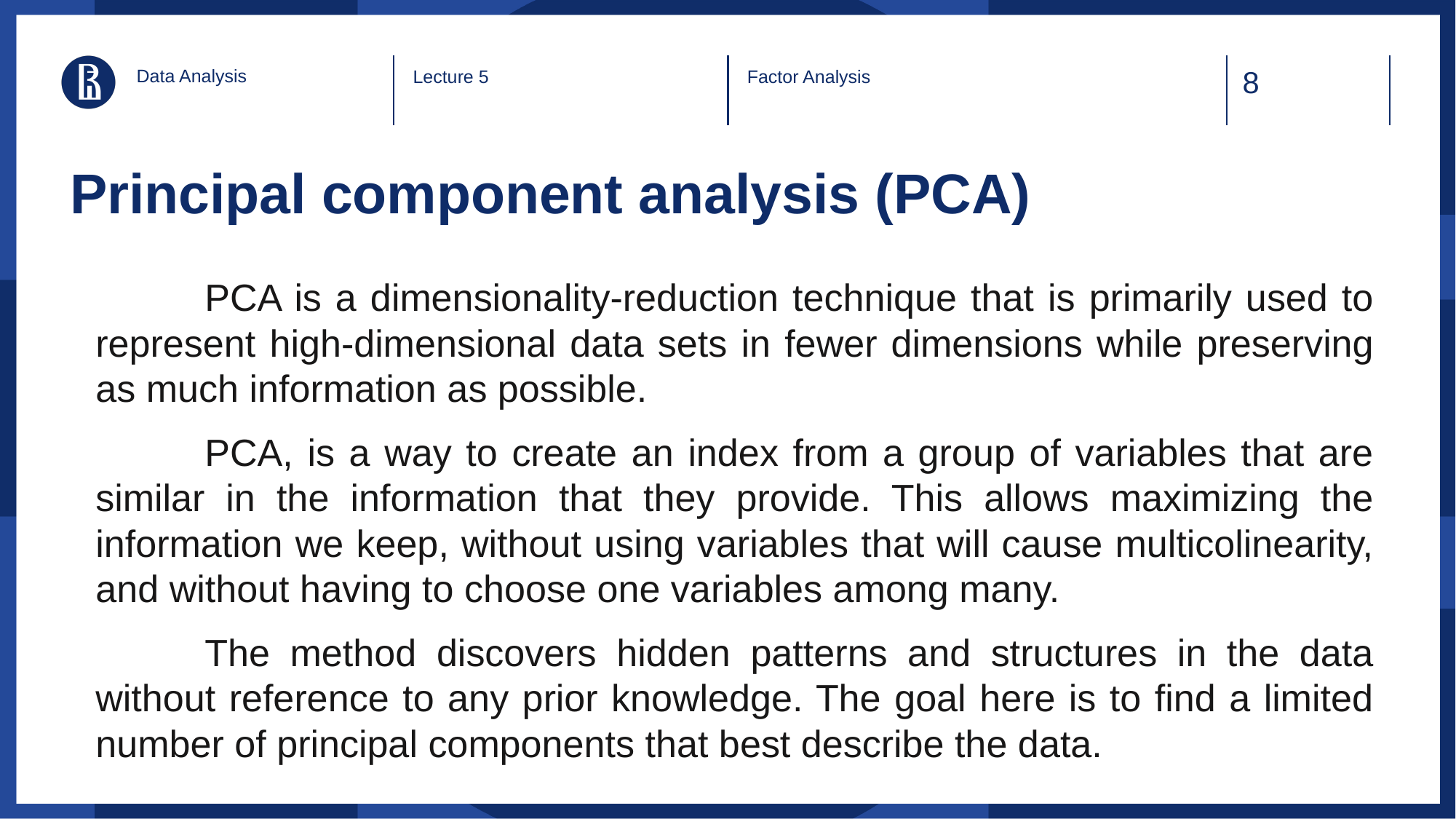

Data Analysis
Lecture 5
Factor Analysis
# Principal component analysis (PCA)
	PCA is a dimensionality-reduction technique that is primarily used to represent high-dimensional data sets in fewer dimensions while preserving as much information as possible.
	PCA, is a way to create an index from a group of variables that are similar in the information that they provide. This allows maximizing the information we keep, without using variables that will cause multicolinearity, and without having to choose one variables among many.
	The method discovers hidden patterns and structures in the data without reference to any prior knowledge. The goal here is to find a limited number of principal components that best describe the data.